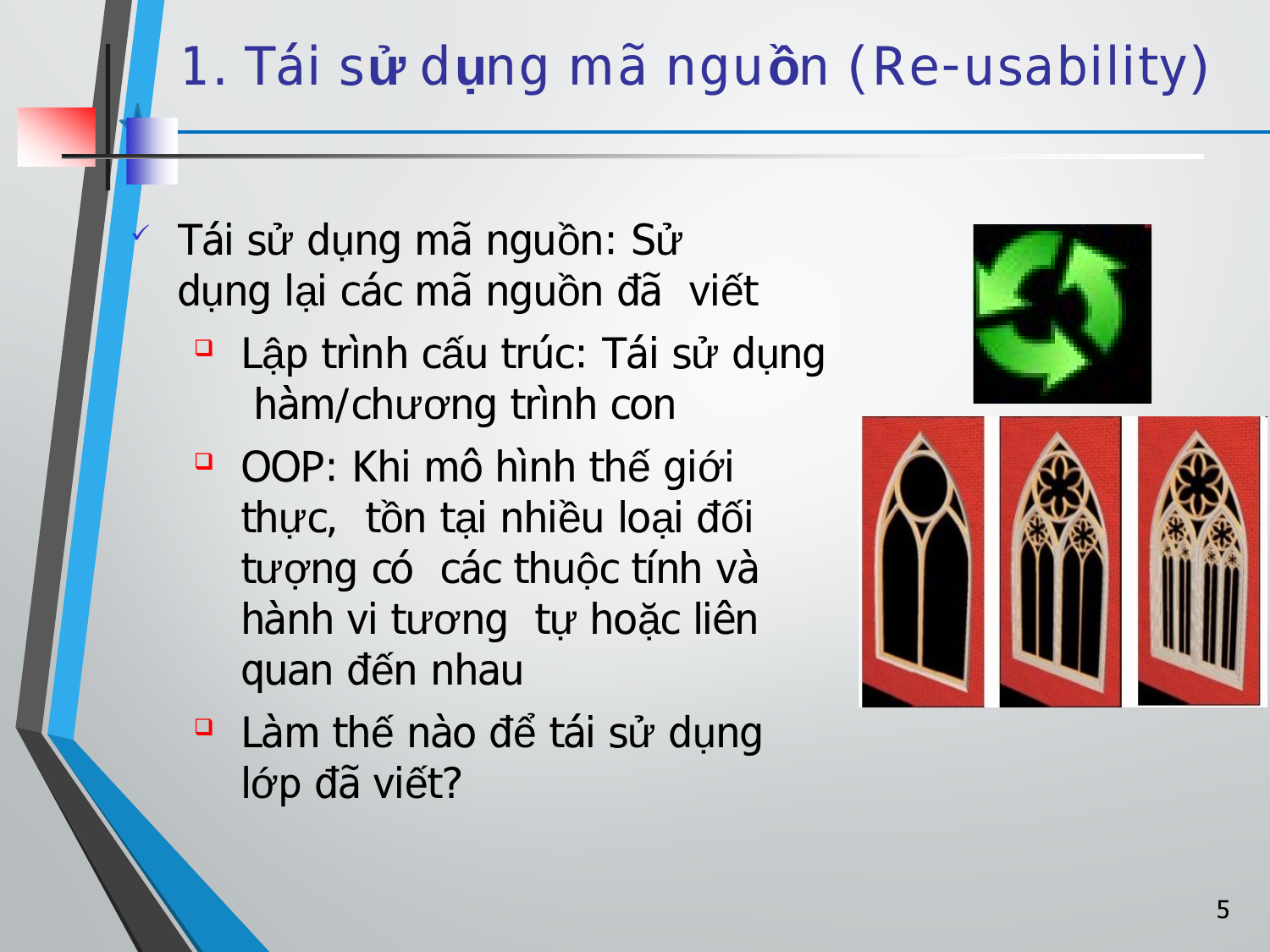

# 1. Tái sử dụng mã nguồn (Re-usability)

Tái sử dụng mã nguồn: Sử  dụng lại các mã nguồn đã  viết
Lập trình cấu trúc: Tái sử dụng  hàm/chương trình con
OOP: Khi mô hình thế giới thực,  tồn tại nhiều loại đối tượng có  các thuộc tính và hành vi tương  tự hoặc liên quan đến nhau
Làm thế nào để tái sử dụng  lớp đã viết?

5